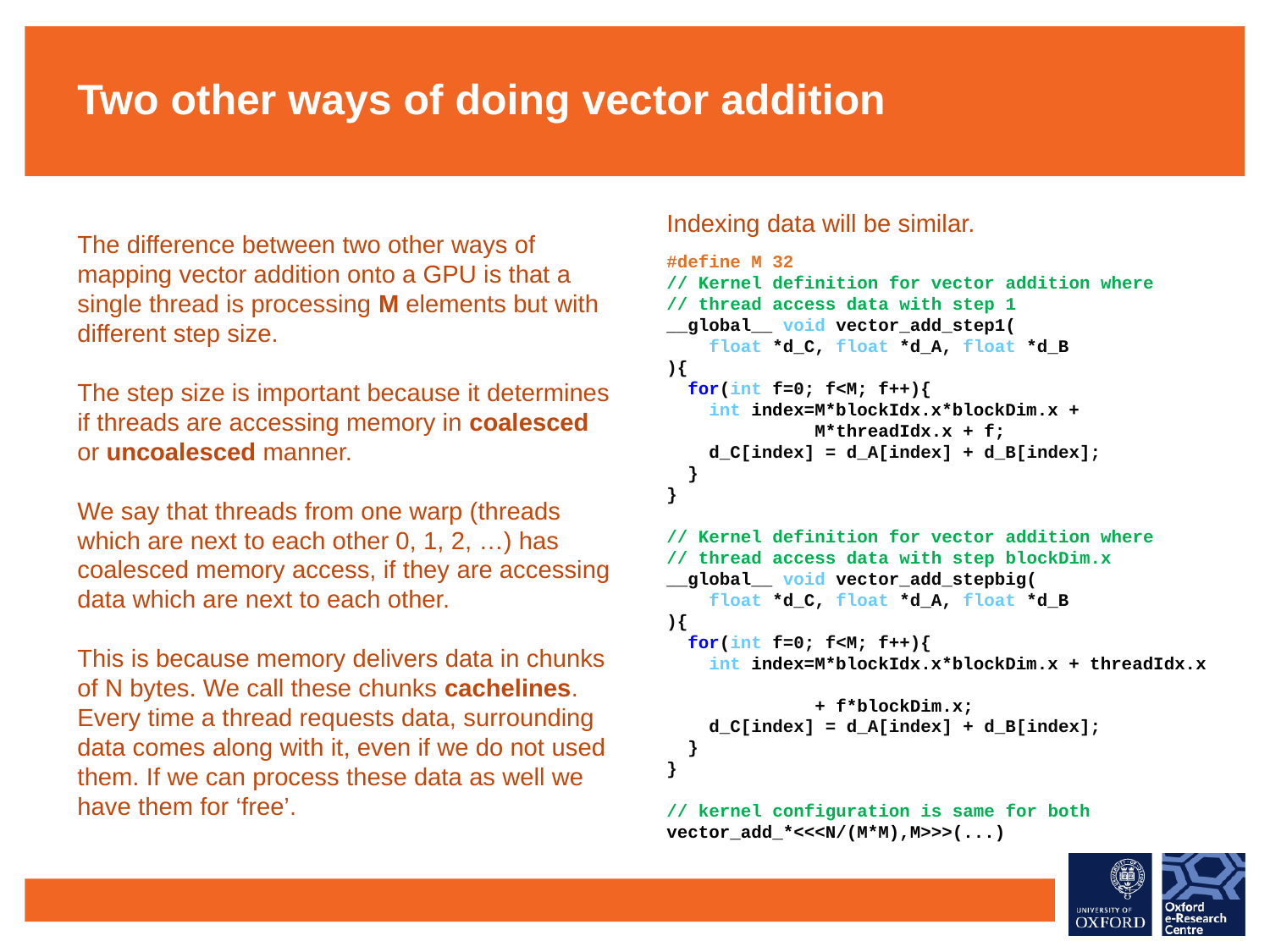

Two other ways of doing vector addition
Indexing data will be similar.
The difference between two other ways of mapping vector addition onto a GPU is that a single thread is processing M elements but with different step size.

The step size is important because it determines if threads are accessing memory in coalesced or uncoalesced manner.

We say that threads from one warp (threads which are next to each other 0, 1, 2, …) has coalesced memory access, if they are accessing data which are next to each other.

This is because memory delivers data in chunks of N bytes. We call these chunks cachelines. Every time a thread requests data, surrounding data comes along with it, even if we do not used them. If we can process these data as well we have them for ‘free’.
#define M 32
// Kernel definition for vector addition where
// thread access data with step 1
__global__ void vector_add_step1(
    float *d_C, float *d_A, float *d_B
){
  for(int f=0; f<M; f++){
    int index=M*blockIdx.x*blockDim.x +
              M*threadIdx.x + f;
    d_C[index] = d_A[index] + d_B[index];
  }
}

// Kernel definition for vector addition where
// thread access data with step blockDim.x
__global__ void vector_add_stepbig(
    float *d_C, float *d_A, float *d_B
){
  for(int f=0; f<M; f++){
    int index=M*blockIdx.x*blockDim.x + threadIdx.x
              + f*blockDim.x;
    d_C[index] = d_A[index] + d_B[index];
  }
}

// kernel configuration is same for both
vector_add_*<<<N/(M*M),M>>>(...)